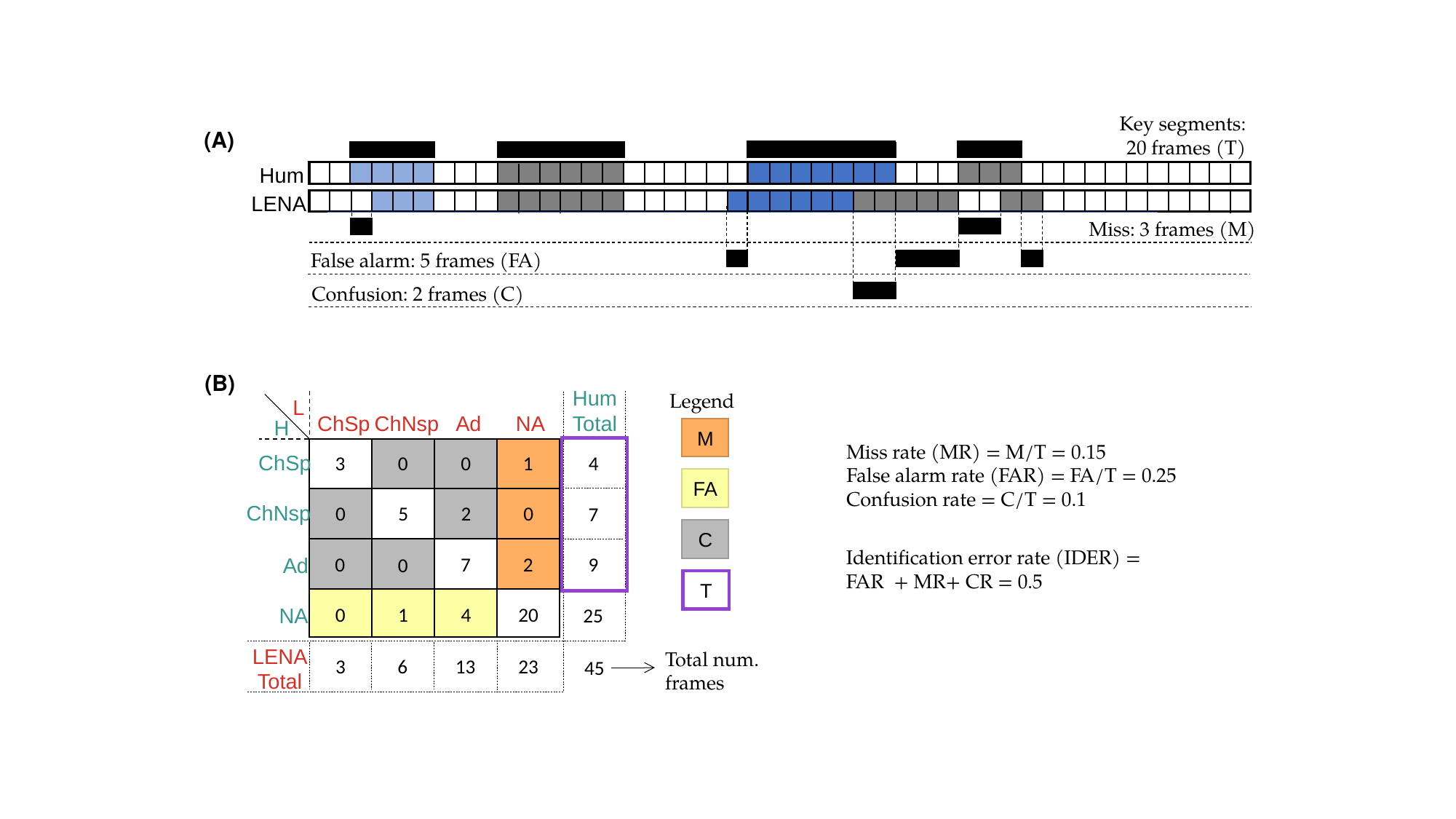

Key segments:
20 frames (T)

Hum

LENA

Miss: 3 frames (M)

False alarm: 5 frames (FA)

Confusion: 2 frames (C)

(A)
(B)
Hum
Total
Legend
L
ChSp
Ad
ChNsp
NA
H
M
Miss rate (MR) = M/T = 0.15
False alarm rate (FAR) = FA/T = 0.25
Confusion rate = C/T = 0.1

3
0
1
0
0
2
0
5
4
|  |  |  |  |
| --- | --- | --- | --- |
|  |  |  |  |
|  |  |  |  |
|  |  |  |  |
ChSp
FA
7
ChNsp
C
Identification error rate (IDER) =
FAR  + MR+ CR = 0.5
9
0
7
2
0
0
4
20
1
Ad
T
25
NA
LENA
Total
Total num.
frames
3
13
23
6
45